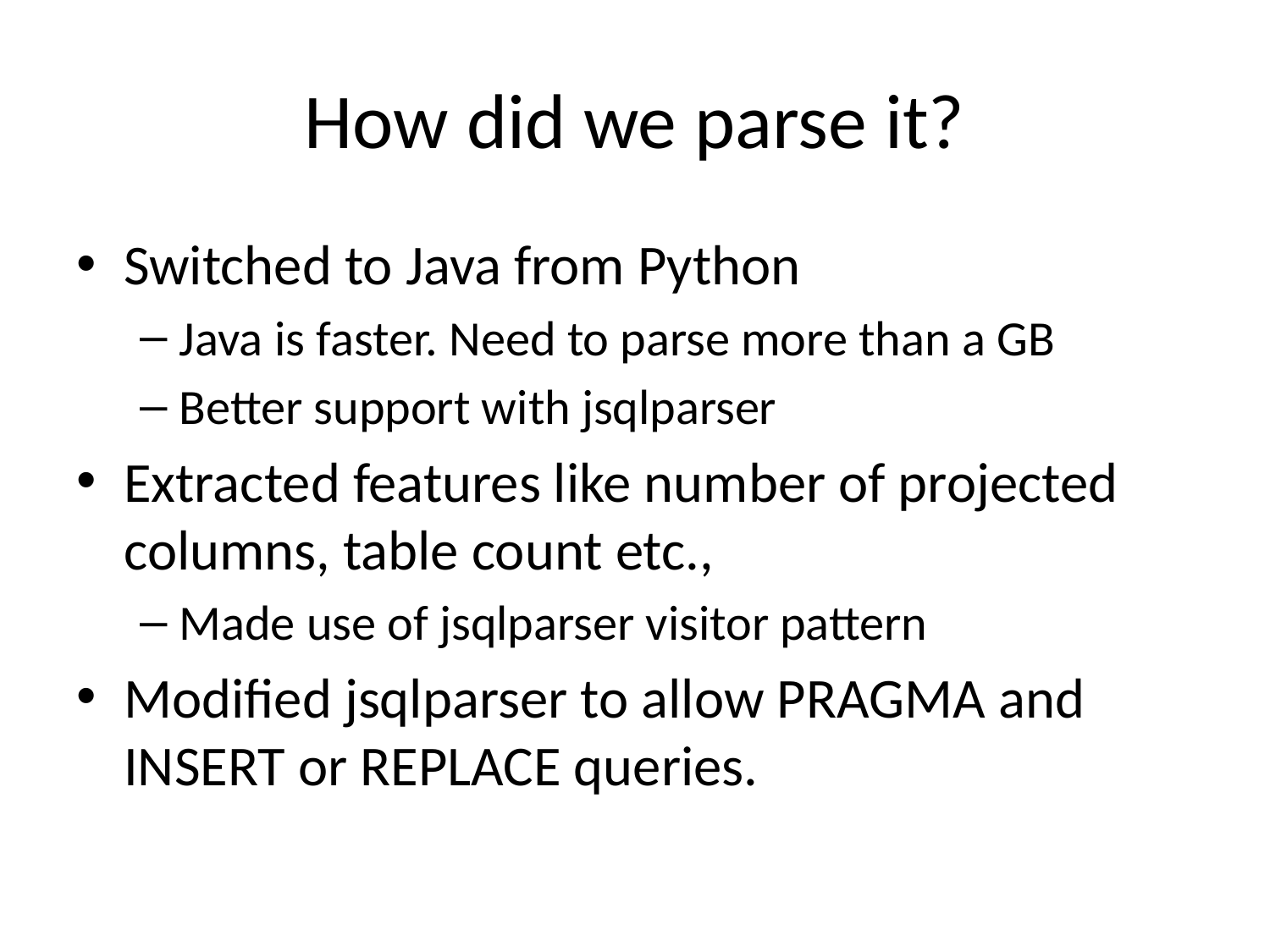

# How did we parse it?
Switched to Java from Python
Java is faster. Need to parse more than a GB
Better support with jsqlparser
Extracted features like number of projected columns, table count etc.,
Made use of jsqlparser visitor pattern
Modified jsqlparser to allow PRAGMA and INSERT or REPLACE queries.